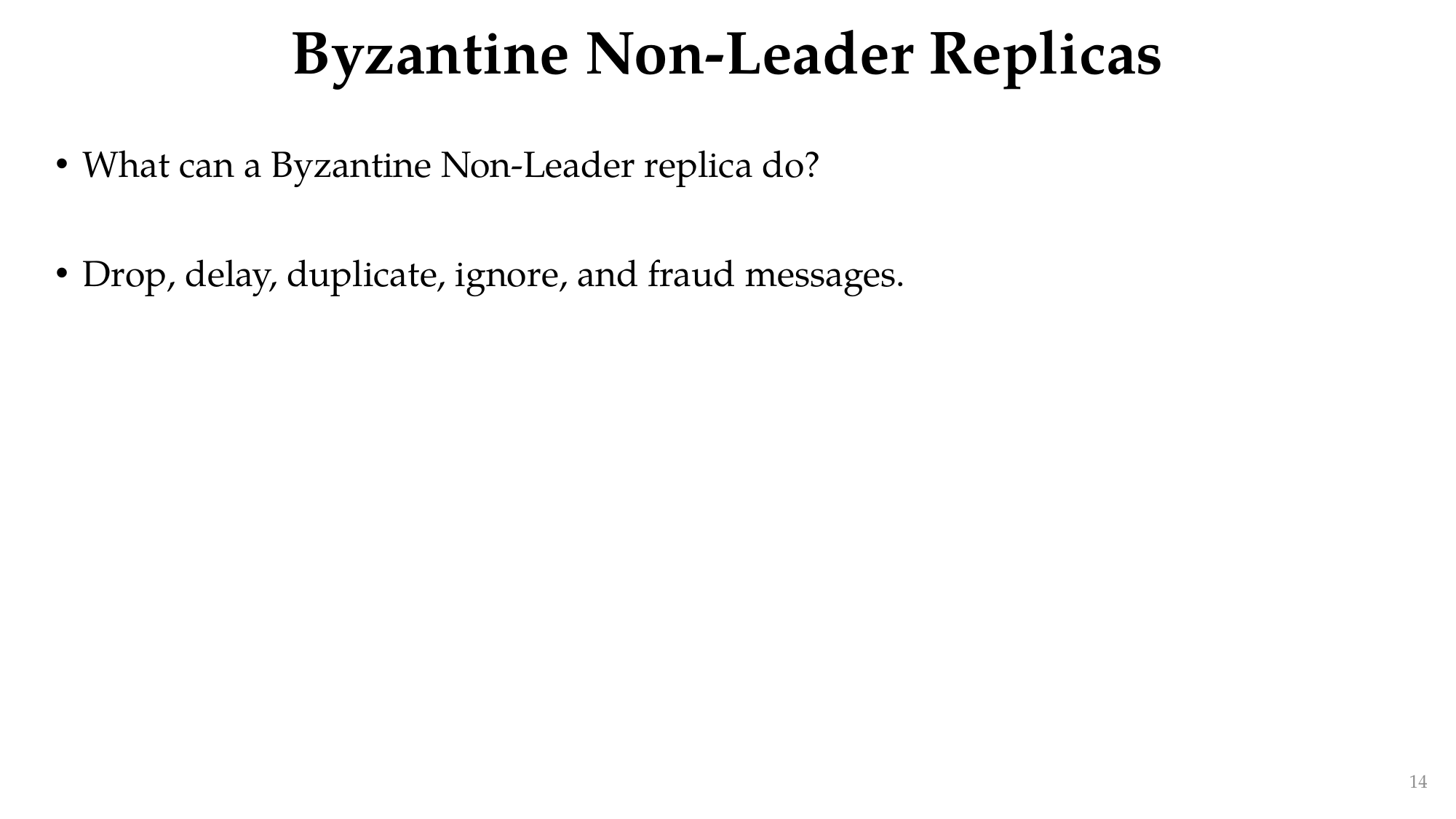

# Byzantine Non-Leader Replicas
What can a Byzantine Non-Leader replica do?

Drop, delay, duplicate, ignore, and fraud messages.

14